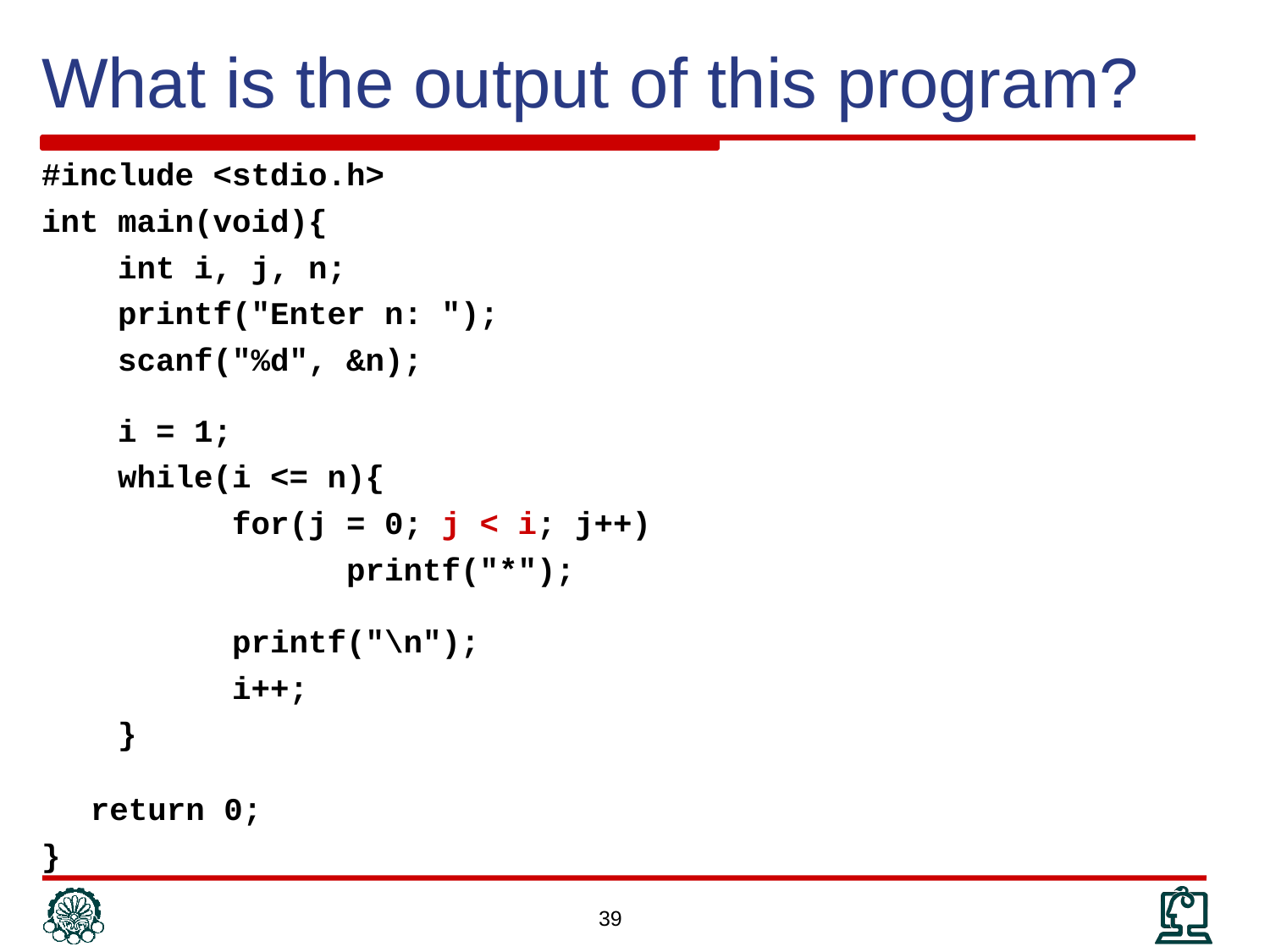

# What is the output of this program?
#include <stdio.h>
int main(void){
    int i, j, n;
    printf("Enter n: ");
    scanf("%d", &n);

    i = 1;
    while(i <= n){
          for(j = 0; j < i; j++)
                printf("*");

          printf("\n");
          i++;
    }

	return 0;
}
39